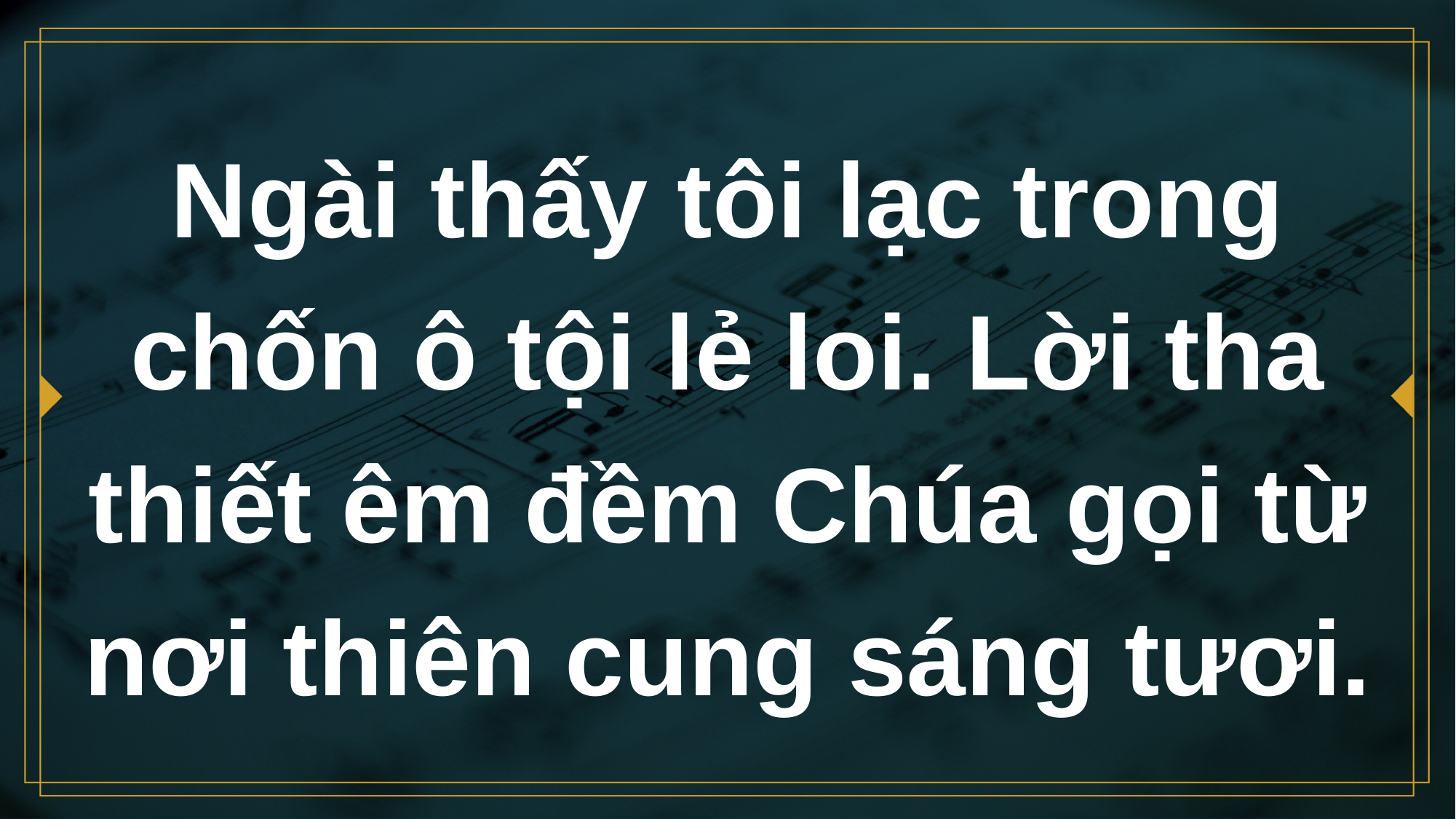

# Ngài thấy tôi lạc trong chốn ô tội lẻ loi. Lời tha thiết êm đềm Chúa gọi từ nơi thiên cung sáng tươi.